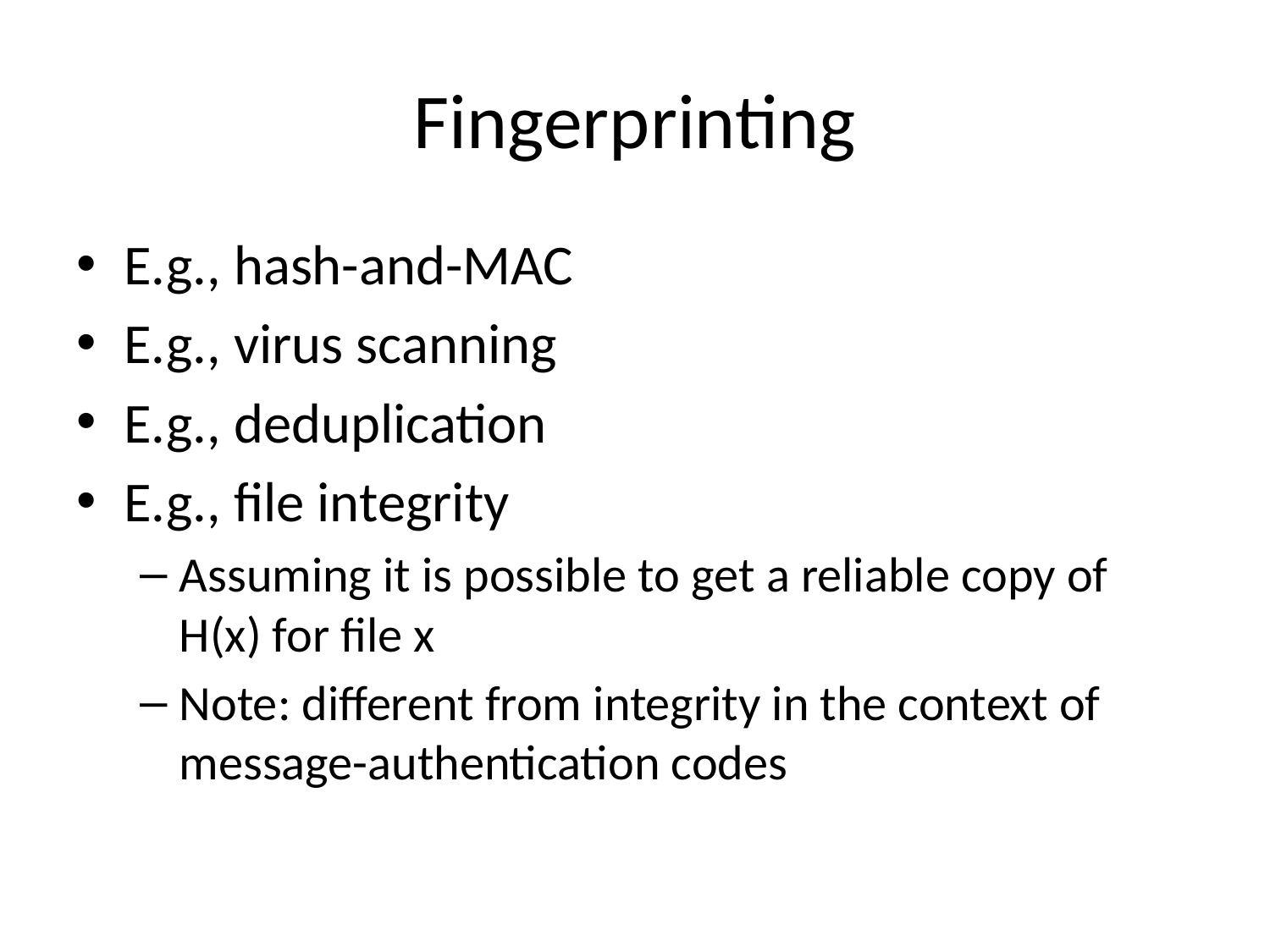

# Fingerprinting
E.g., hash-and-MAC
E.g., virus scanning
E.g., deduplication
E.g., file integrity
Assuming it is possible to get a reliable copy of H(x) for file x
Note: different from integrity in the context of message-authentication codes